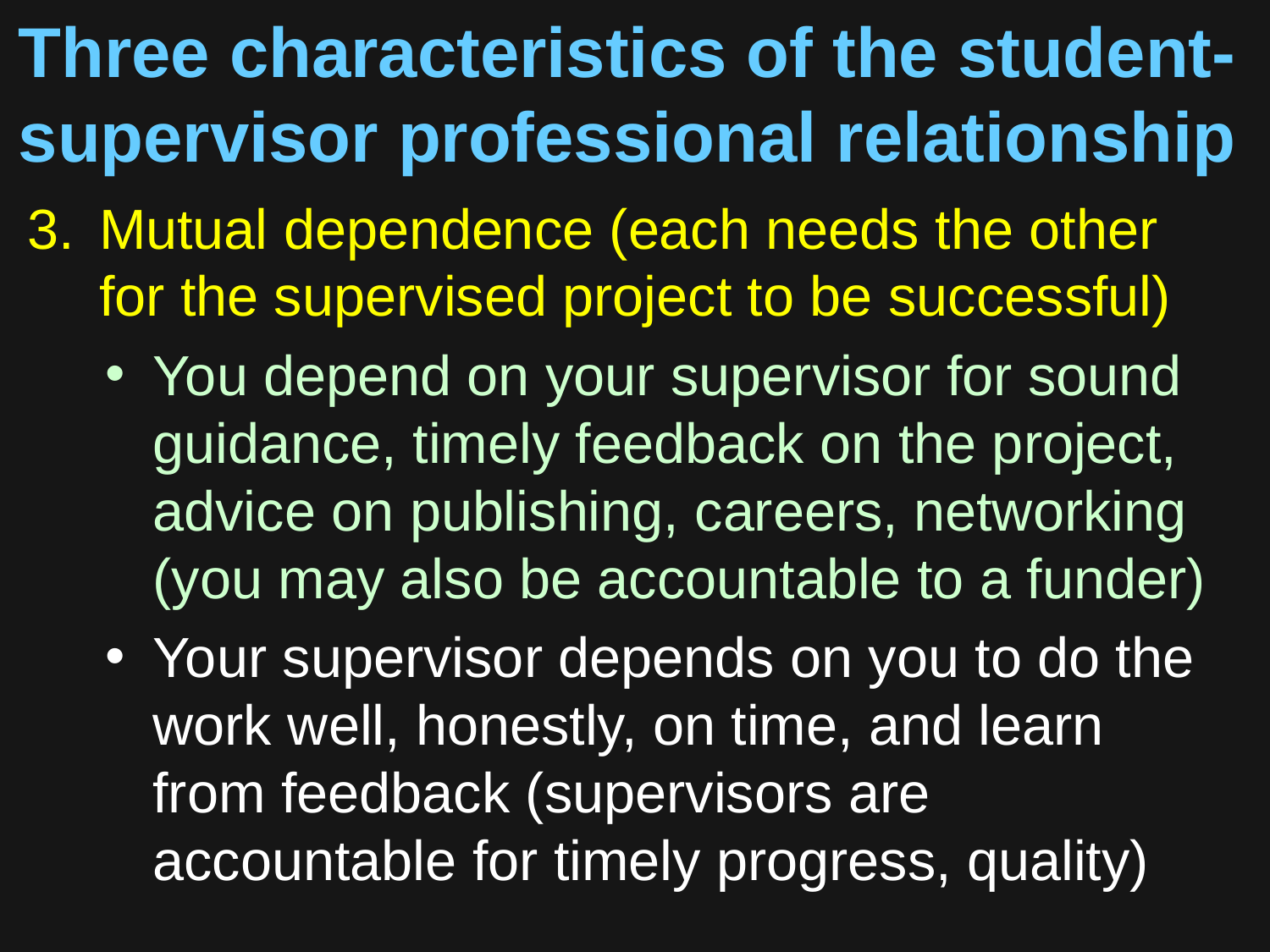

# Three characteristics of the student-supervisor professional relationship
Mutual dependence (each needs the other for the supervised project to be successful)
You depend on your supervisor for sound guidance, timely feedback on the project, advice on publishing, careers, networking (you may also be accountable to a funder)
Your supervisor depends on you to do the work well, honestly, on time, and learn from feedback (supervisors are accountable for timely progress, quality)